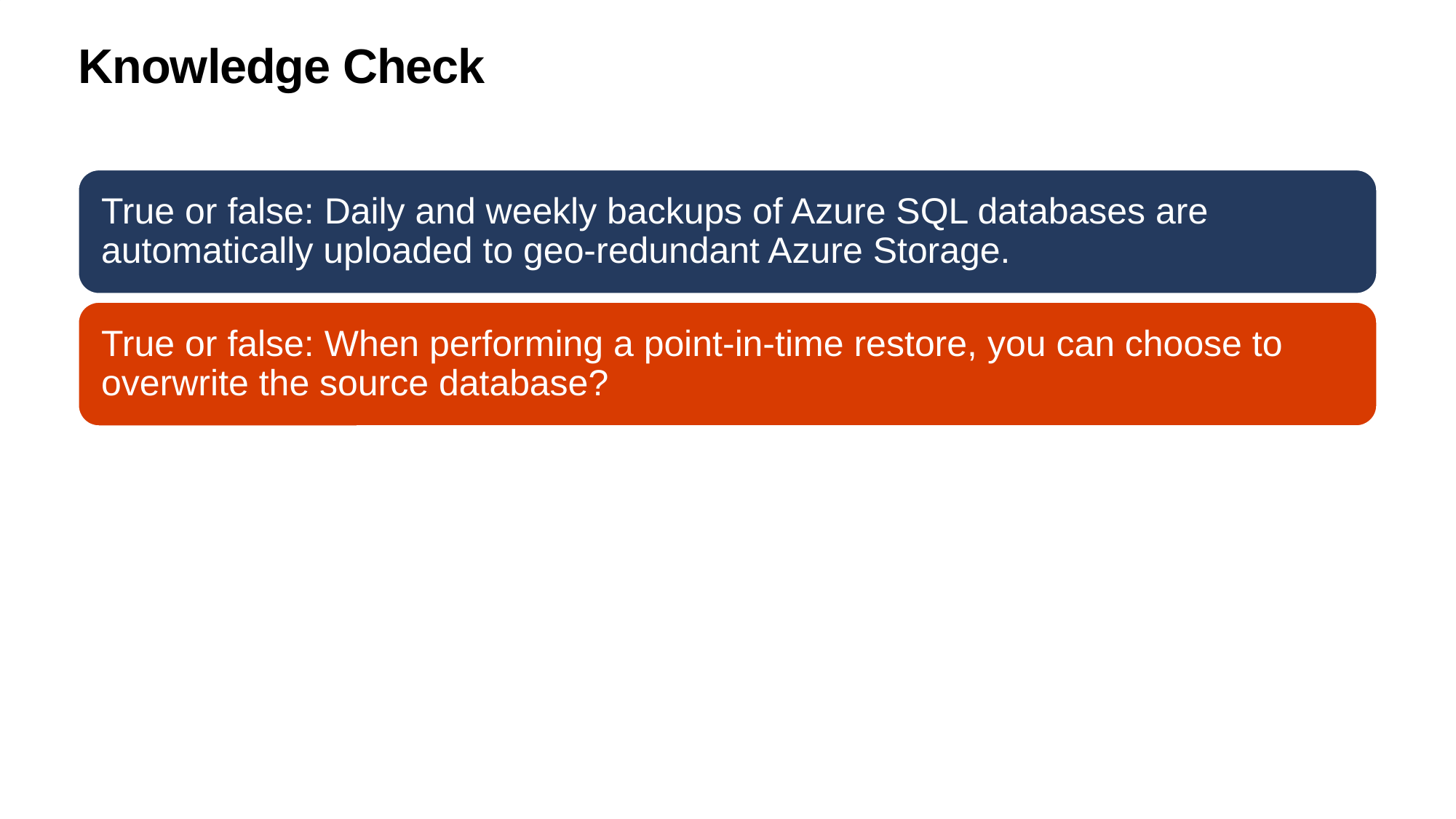

# Knowledge Check
True or false: Daily and weekly backups of Azure SQL databases are automatically uploaded to geo-redundant Azure Storage.
True or false: When performing a point-in-time restore, you can choose to overwrite the source database?